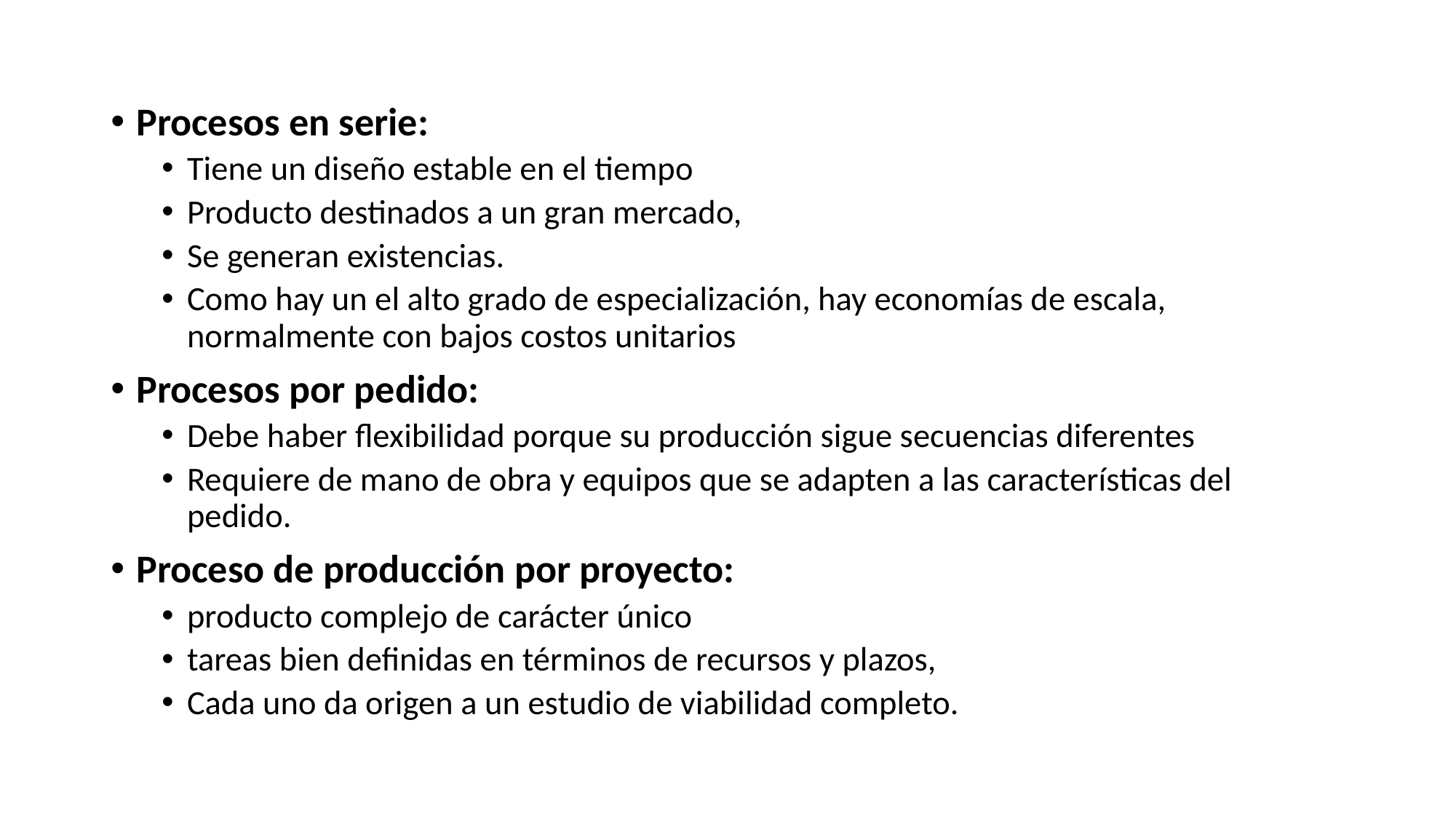

Procesos en serie:
Tiene un diseño estable en el tiempo
Producto destinados a un gran mercado,
Se generan existencias.
Como hay un el alto grado de especialización, hay economías de escala, normalmente con bajos costos unitarios
Procesos por pedido:
Debe haber flexibilidad porque su producción sigue secuencias diferentes
Requiere de mano de obra y equipos que se adapten a las características del pedido.
Proceso de producción por proyecto:
producto complejo de carácter único
tareas bien definidas en términos de recursos y plazos,
Cada uno da origen a un estudio de viabilidad completo.